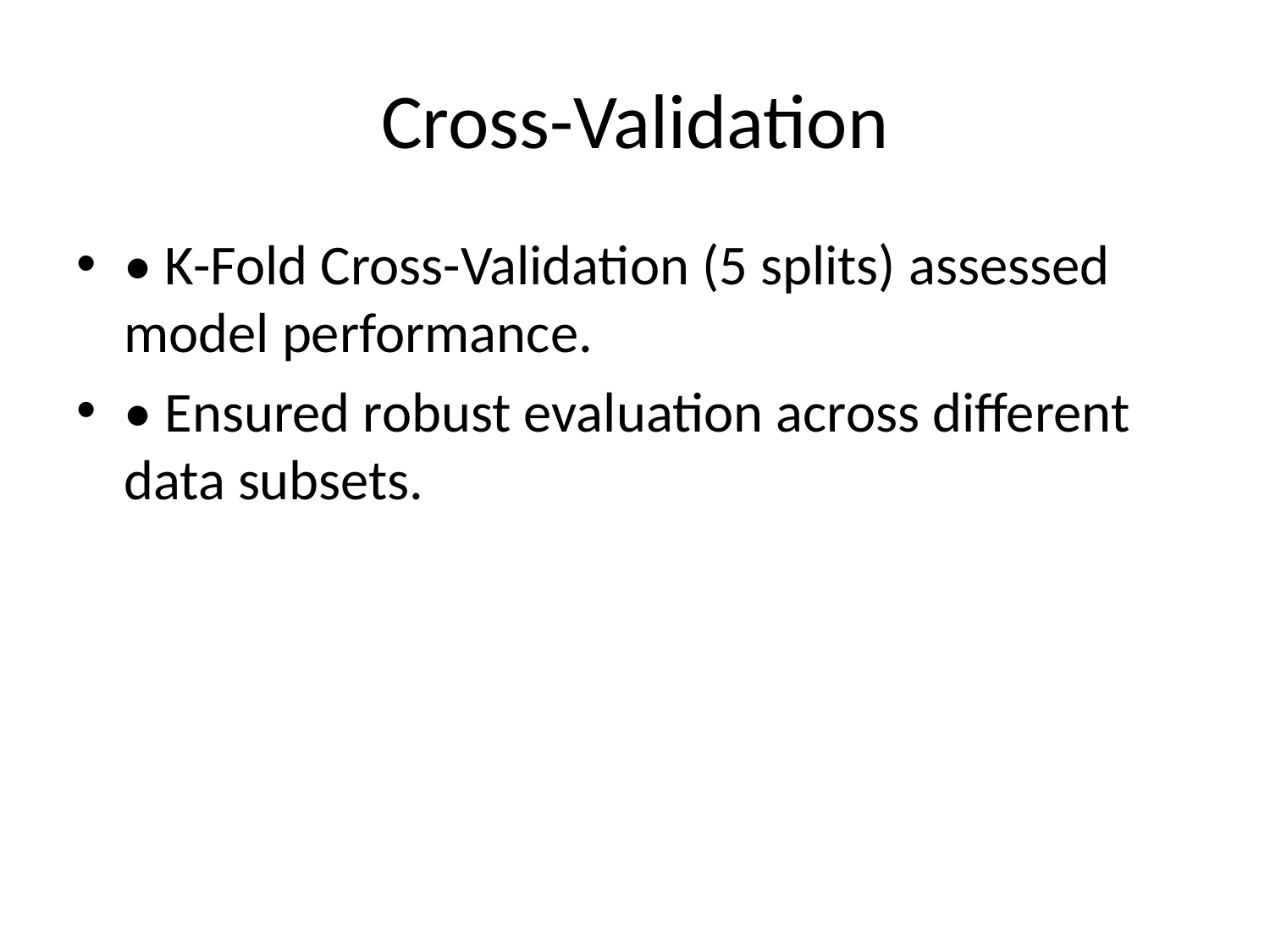

# Cross-Validation
• K-Fold Cross-Validation (5 splits) assessed model performance.
• Ensured robust evaluation across different data subsets.